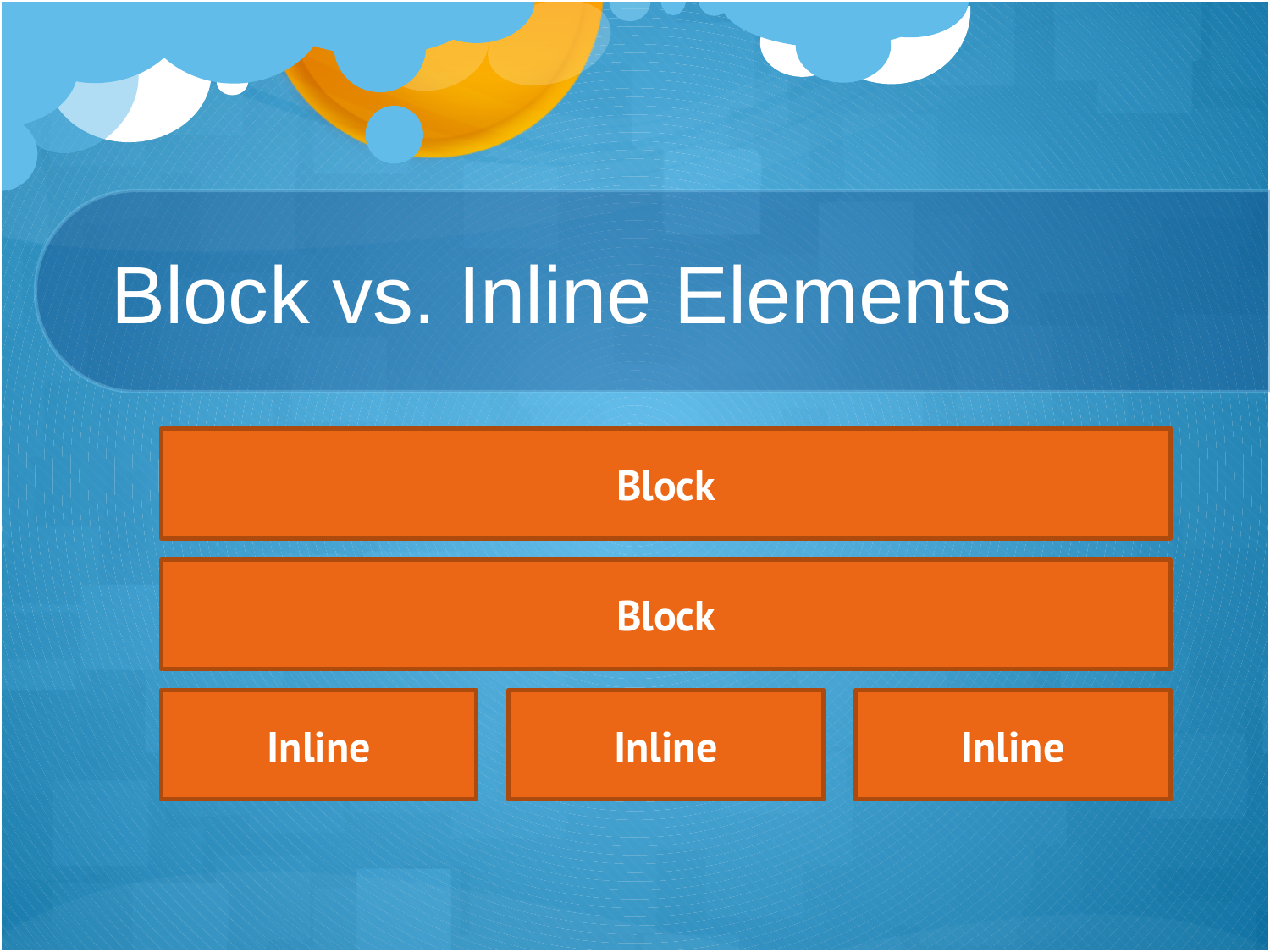

# Block vs. Inline Elements
Block
Block
Inline
Inline
Inline